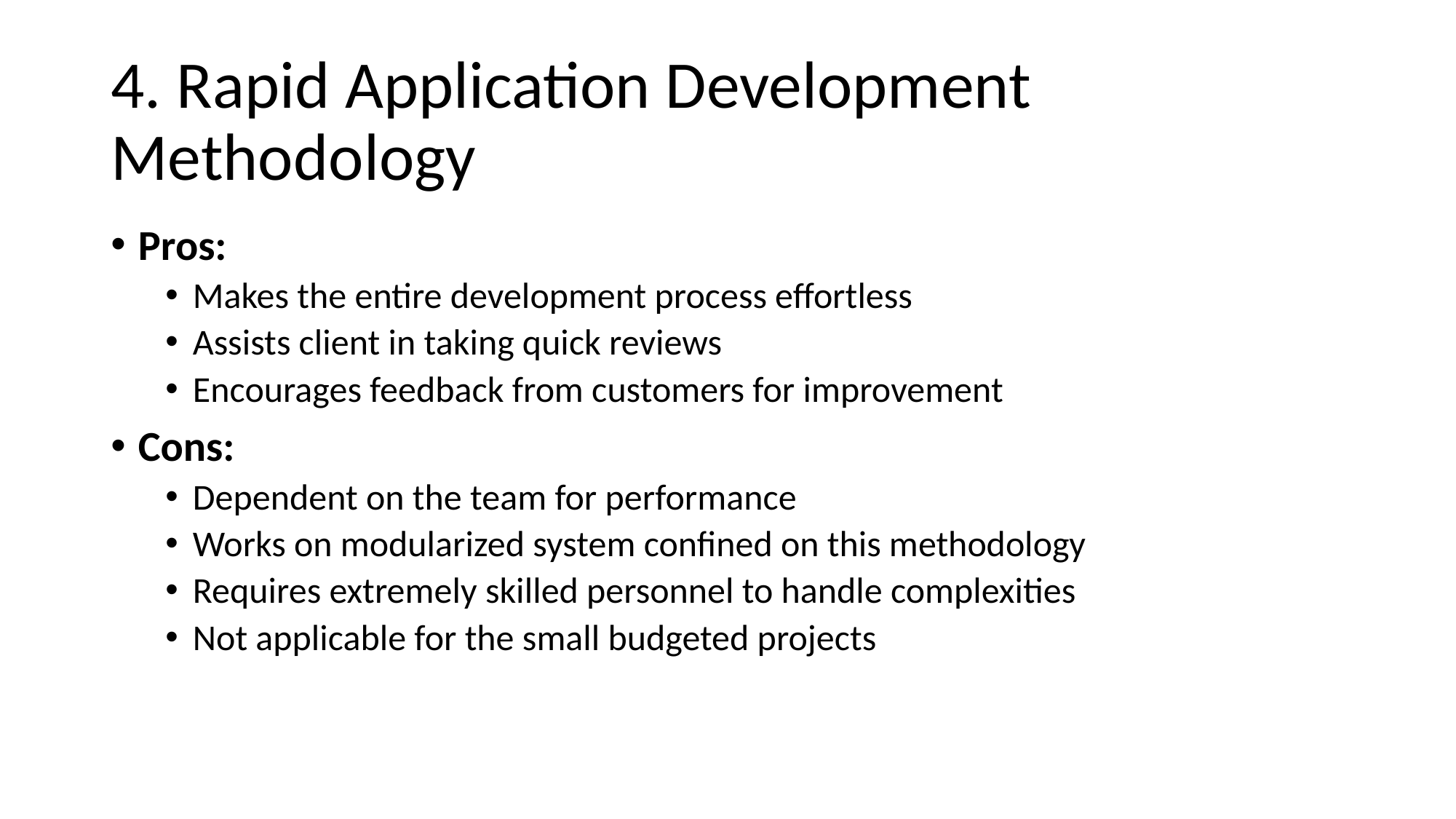

# 4. Rapid Application Development Methodology
Pros:
Makes the entire development process effortless
Assists client in taking quick reviews
Encourages feedback from customers for improvement
Cons:
Dependent on the team for performance
Works on modularized system confined on this methodology
Requires extremely skilled personnel to handle complexities
Not applicable for the small budgeted projects